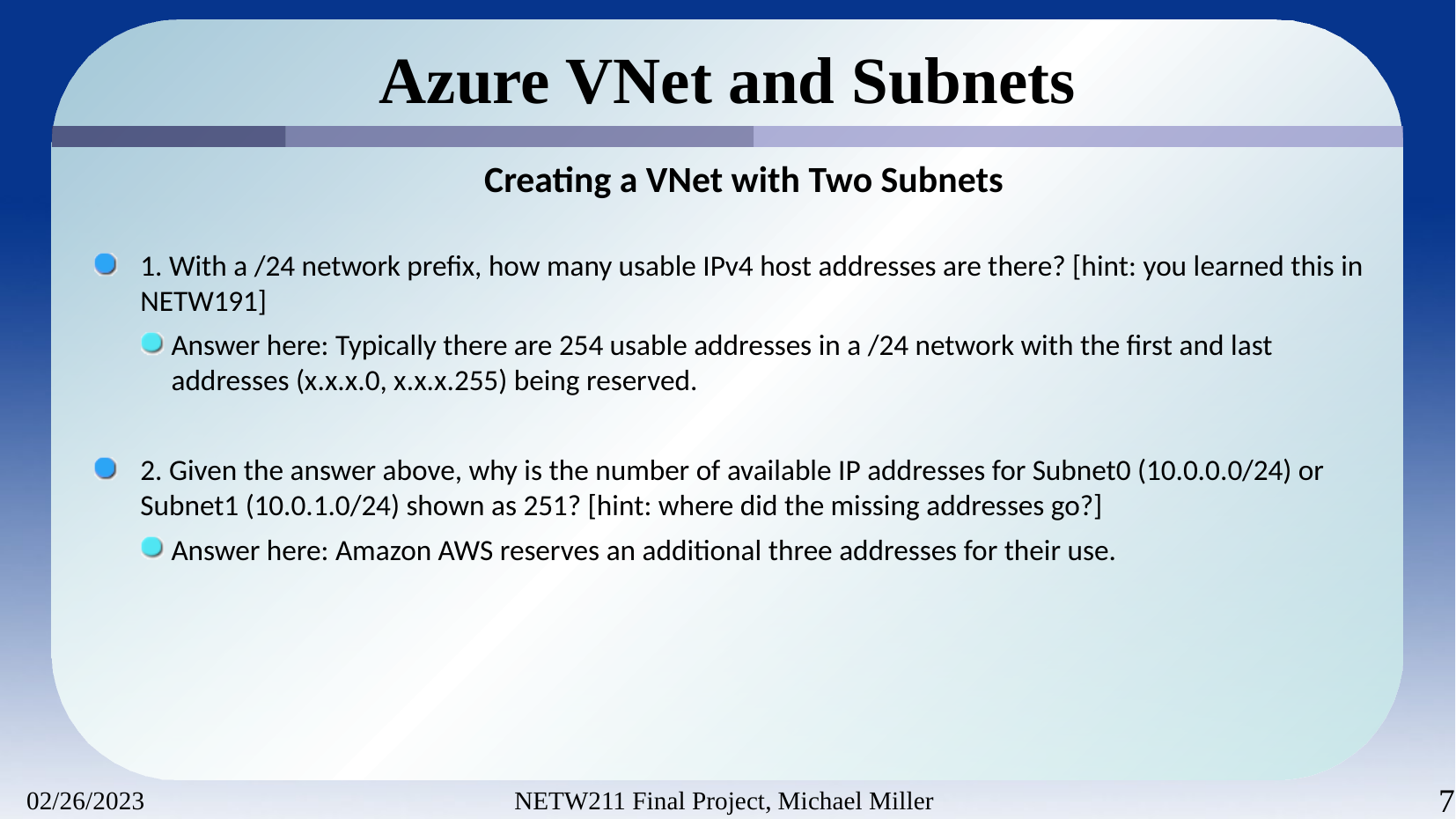

# Azure VNet and Subnets
Creating a VNet with Two Subnets

1. With a /24 network prefix, how many usable IPv4 host addresses are there? [hint: you learned this in NETW191]
Answer here: Typically there are 254 usable addresses in a /24 network with the first and last addresses (x.x.x.0, x.x.x.255) being reserved.

2. Given the answer above, why is the number of available IP addresses for Subnet0 (10.0.0.0/24) or Subnet1 (10.0.1.0/24) shown as 251? [hint: where did the missing addresses go?]
Answer here: Amazon AWS reserves an additional three addresses for their use.
02/26/2023
NETW211 Final Project, Michael Miller
7